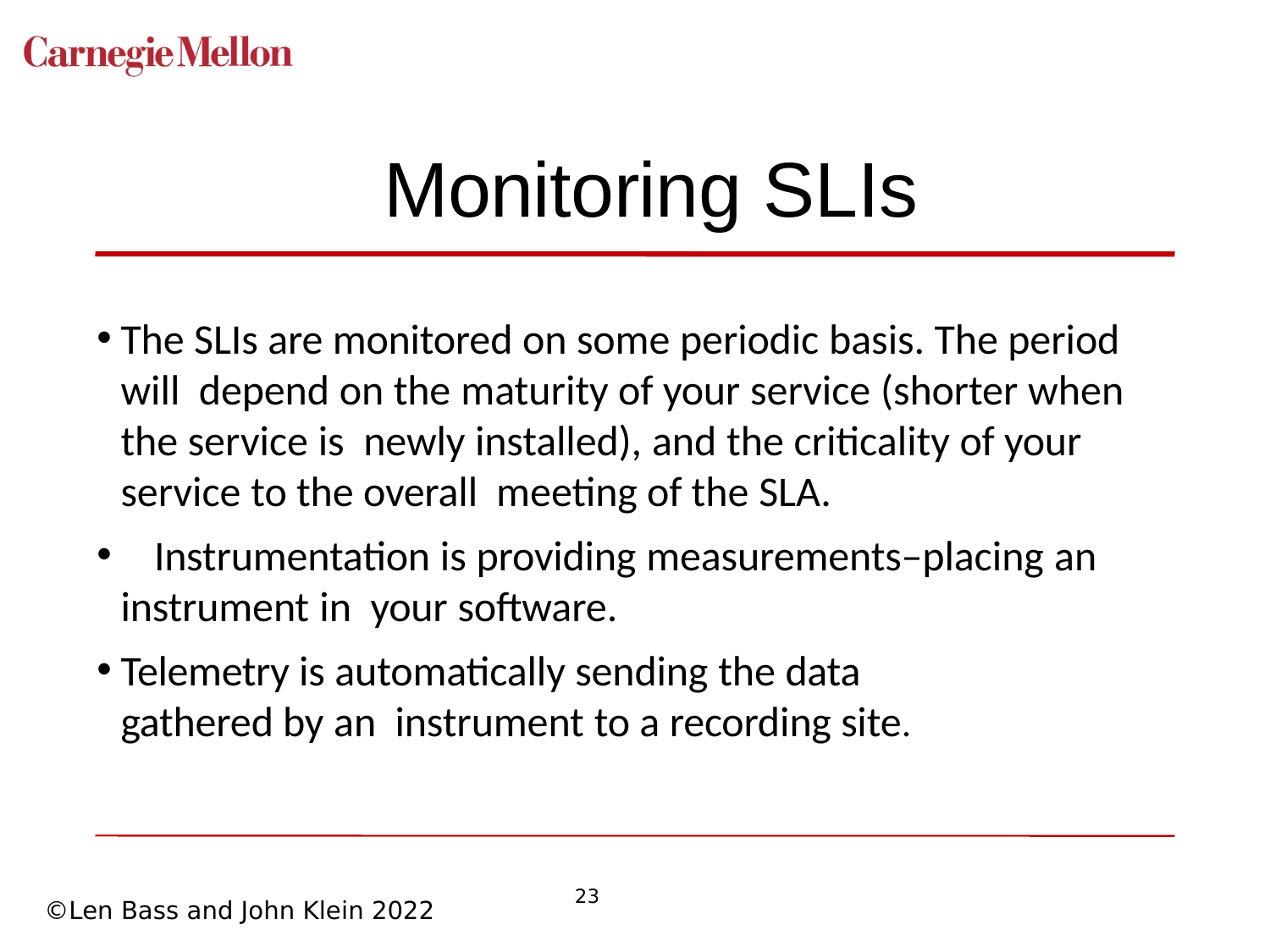

# Monitoring SLIs
The SLIs are monitored on some periodic basis. The period will  depend on the maturity of your service (shorter when the service is  newly installed), and the criticality of your service to the overall  meeting of the SLA.
	Instrumentation is providing measurements–placing an instrument in  your software.
Telemetry is automatically sending the data gathered by an  instrument to a recording site.
23